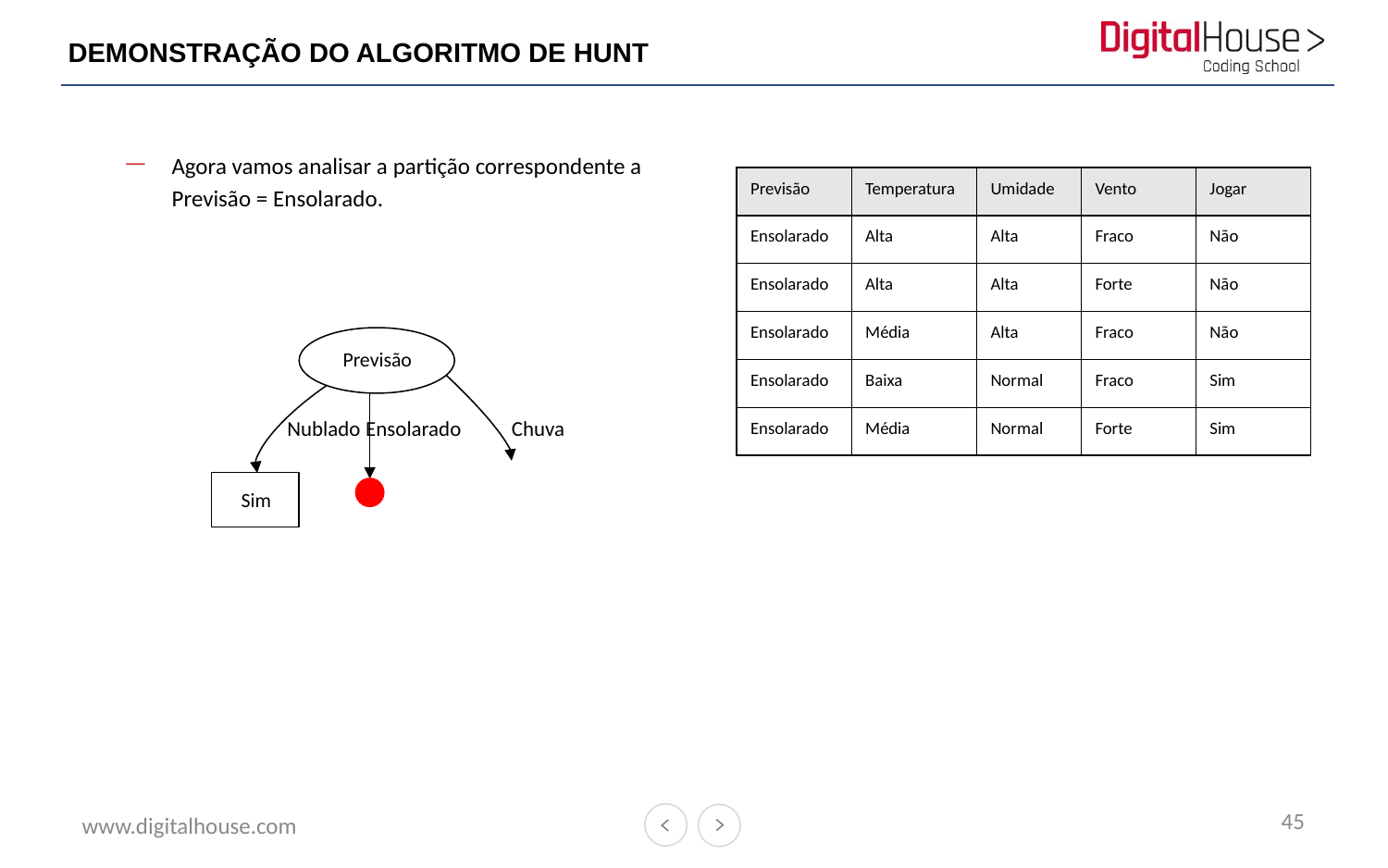

# DEMONSTRAÇÃO DO ALGORITMO DE HUNT
Agora vamos analisar a partição correspondente a Previsão = Ensolarado.

| Previsão | Temperatura | Umidade | Vento | Jogar |
| --- | --- | --- | --- | --- |
| Ensolarado | Alta | Alta | Fraco | Não |
| Ensolarado | Alta | Alta | Forte | Não |
| Ensolarado | Média | Alta | Fraco | Não |
| Ensolarado | Baixa | Normal | Fraco | Sim |
| Ensolarado | Média | Normal | Forte | Sim |

Previsão
Chuva
Nublado
Ensolarado

Sim
45